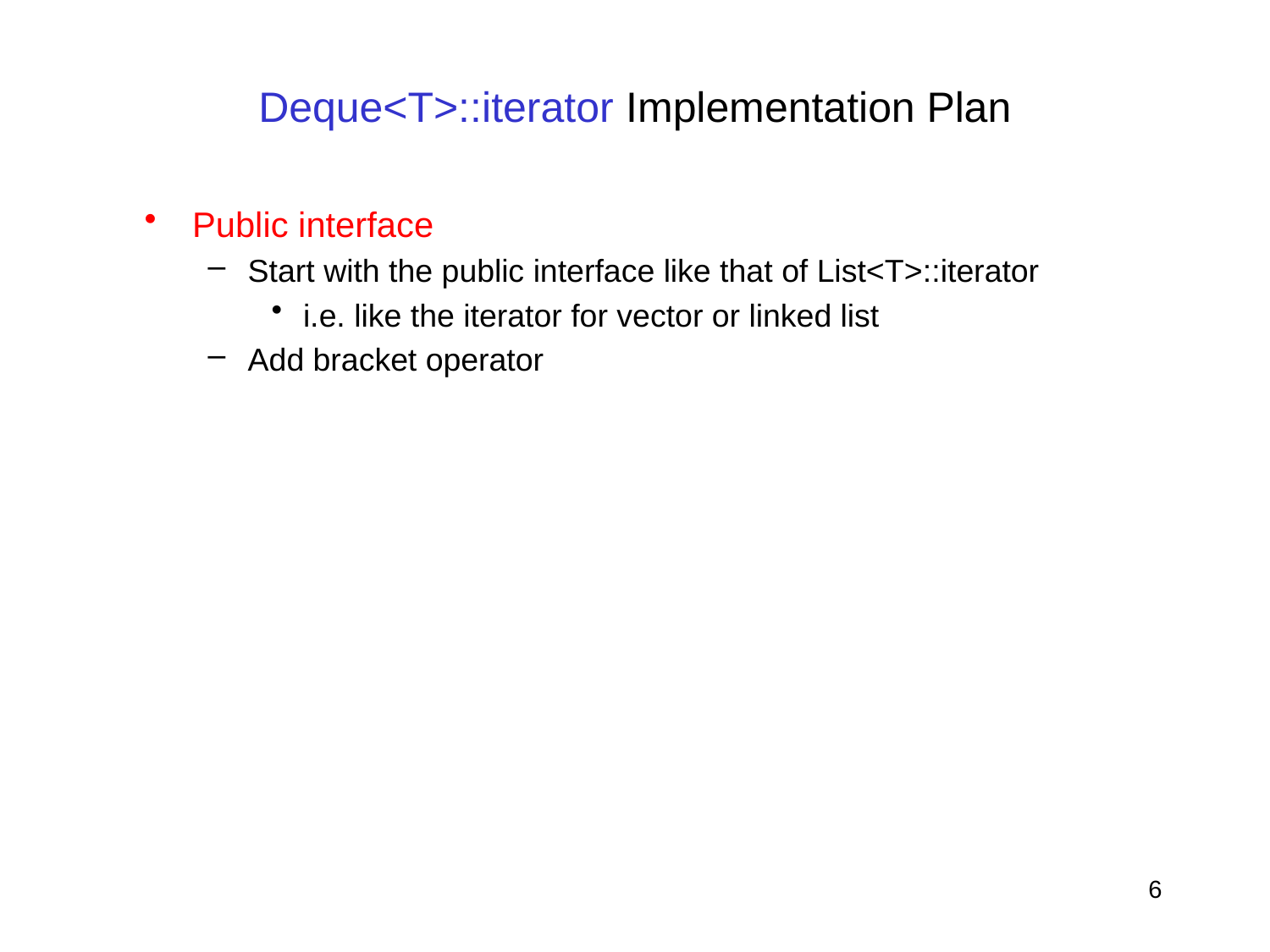

# Deque<T>::iterator Implementation Plan
Public interface
Start with the public interface like that of List<T>::iterator
i.e. like the iterator for vector or linked list
Add bracket operator

6